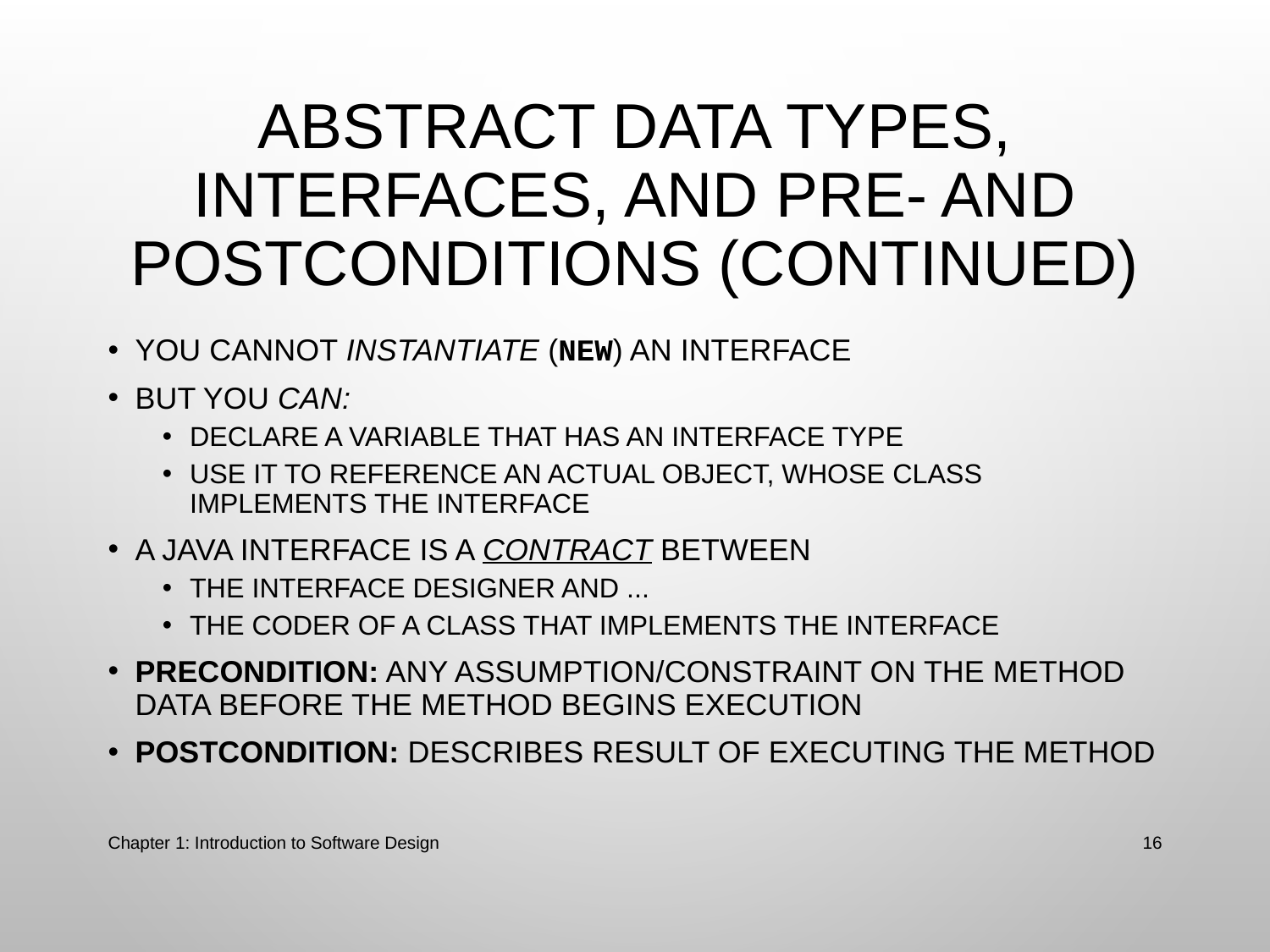

# Abstract Data Types, Interfaces, and Pre- and Postconditions (continued)
You cannot instantiate (new) an interface
But you can:
Declare a variable that has an interface type
Use it to reference an actual object, whose class implements the interface
A Java interface is a contract between
The interface designer and ...
The coder of a class that implements the interface
Precondition: any assumption/constraint on the method data before the method begins execution
Postcondition: describes result of executing the method
Chapter 1: Introduction to Software Design
16